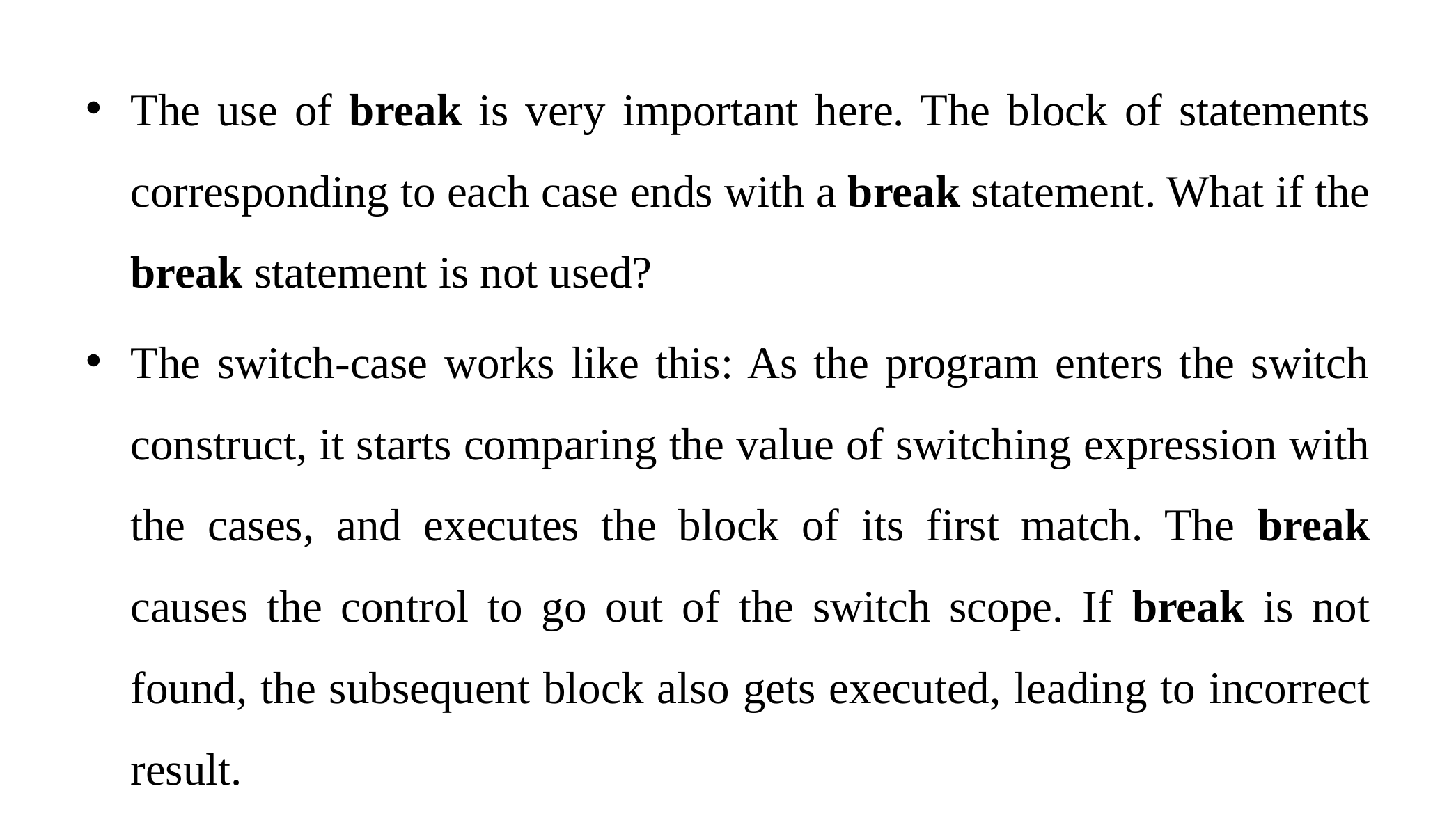

The use of break is very important here. The block of statements corresponding to each case ends with a break statement. What if the break statement is not used?
The switch-case works like this: As the program enters the switch construct, it starts comparing the value of switching expression with the cases, and executes the block of its first match. The break causes the control to go out of the switch scope. If break is not found, the subsequent block also gets executed, leading to incorrect result.